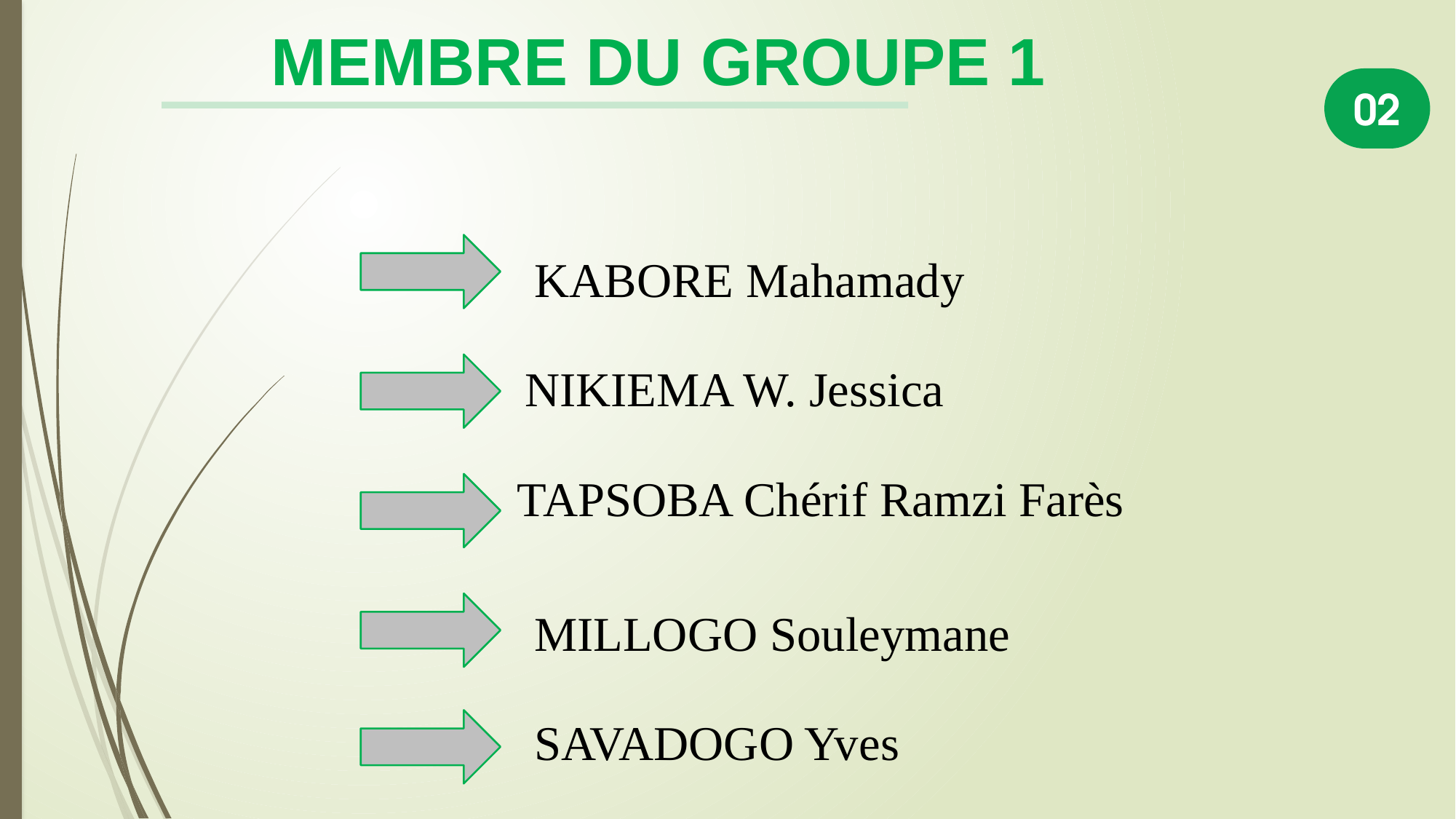

MEMBRE DU GROUPE 1

02

KABORE Mahamady
NIKIEMA W. Jessica

TAPSOBA Chérif Ramzi Farès

MILLOGO Souleymane

SAVADOGO Yves